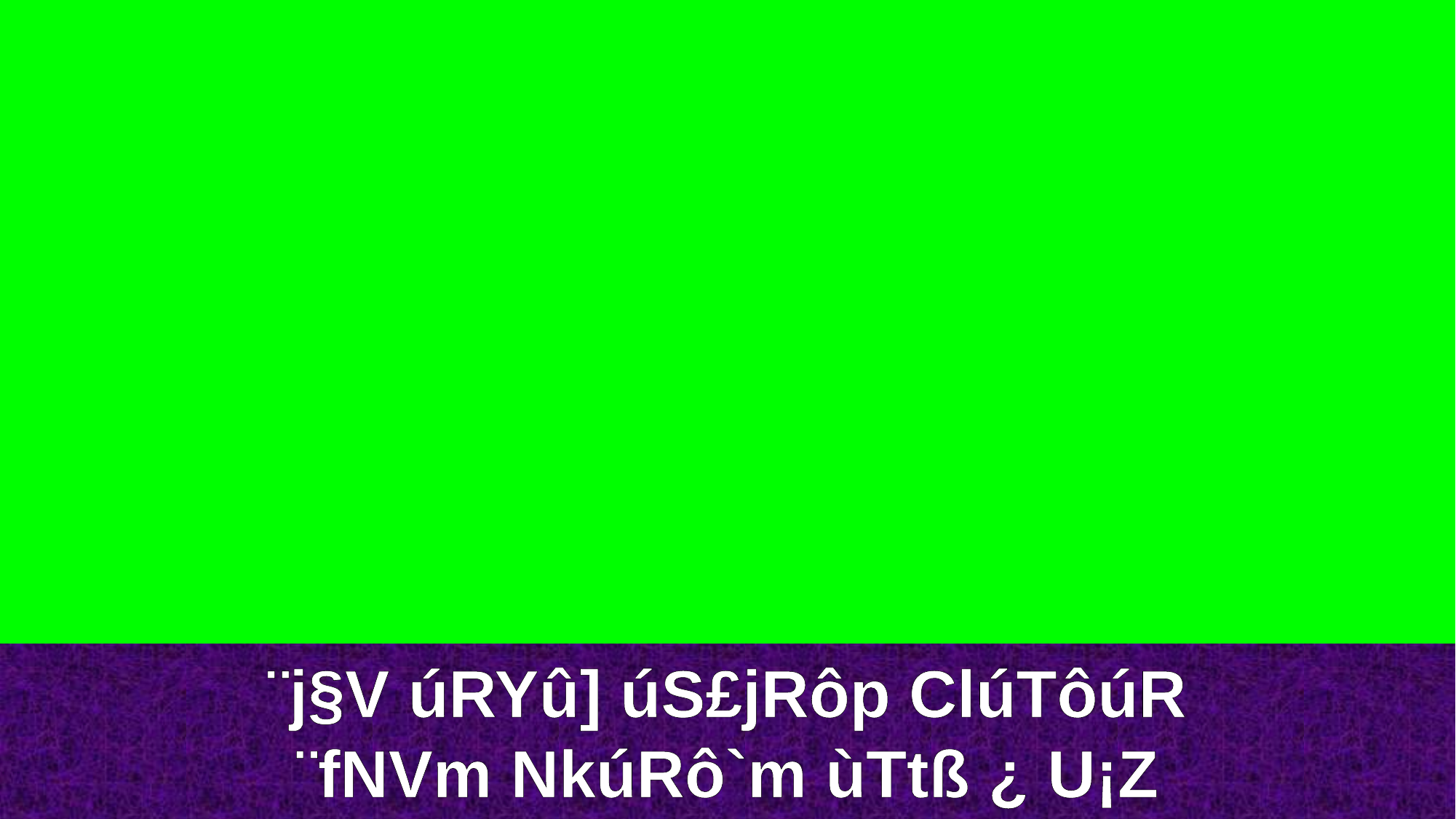

¨j§V úRYû] úS£jRôp ClúTôúR
¨fNVm NkúRô`m ùTtß ¿ U¡Z